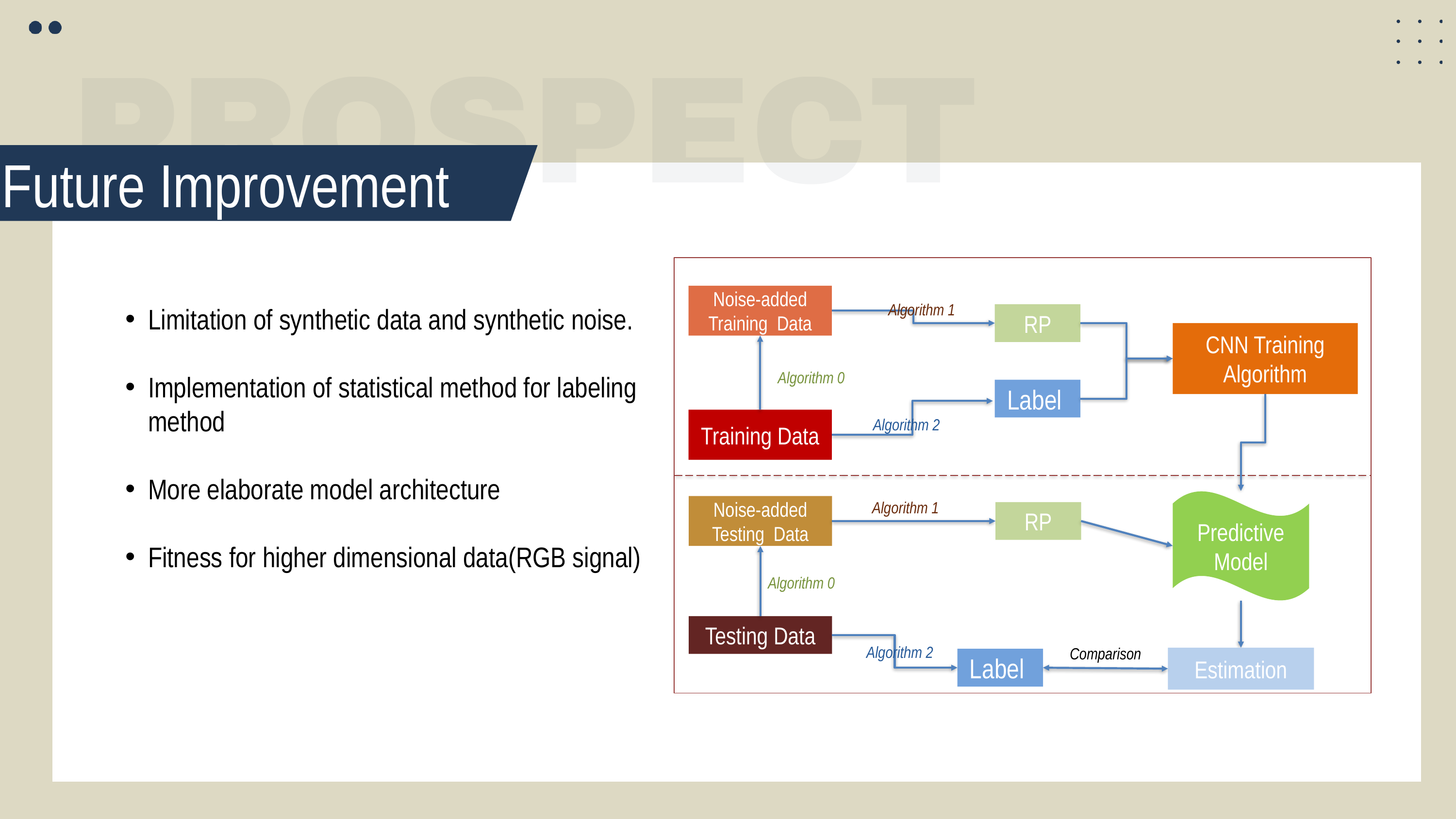

PROSPECT

Future Improvement

Noise-added Training  Data
Algorithm 1
RP
CNN Training
Algorithm
Algorithm 0
Label
Training Data
Algorithm 2
Predictive Model
Algorithm 1
Noise-added Testing  Data
RP
Algorithm 0
Testing Data
Algorithm 2
Comparison
Estimation
Label
Limitation of synthetic data and synthetic noise.

Implementation of statistical method for labeling method

More elaborate model architecture

Fitness for higher dimensional data(RGB signal)